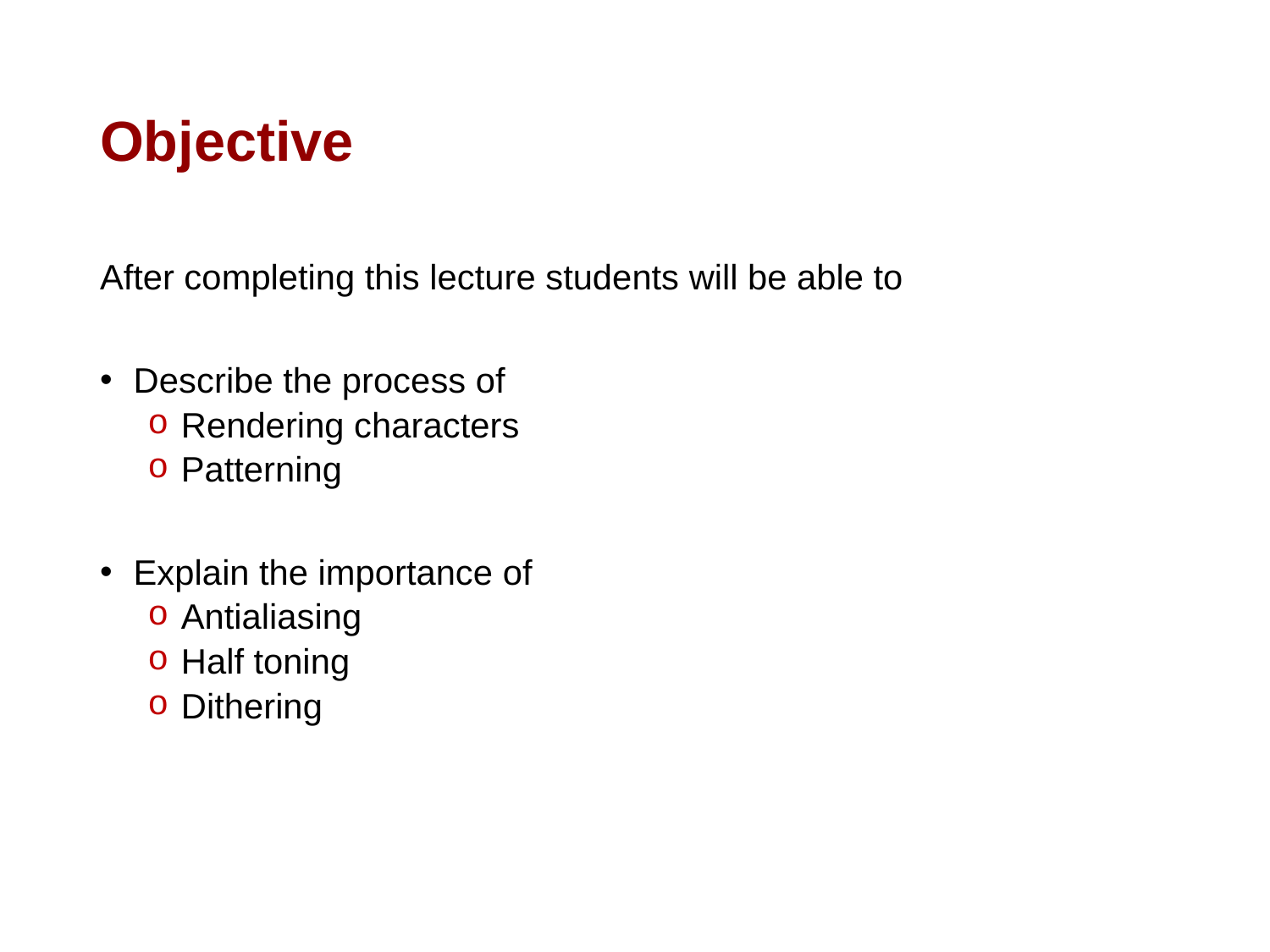

# Objective
After completing this lecture students will be able to

 Describe the process of
 Rendering characters
 Patterning

 Explain the importance of
 Antialiasing
 Half toning
 Dithering